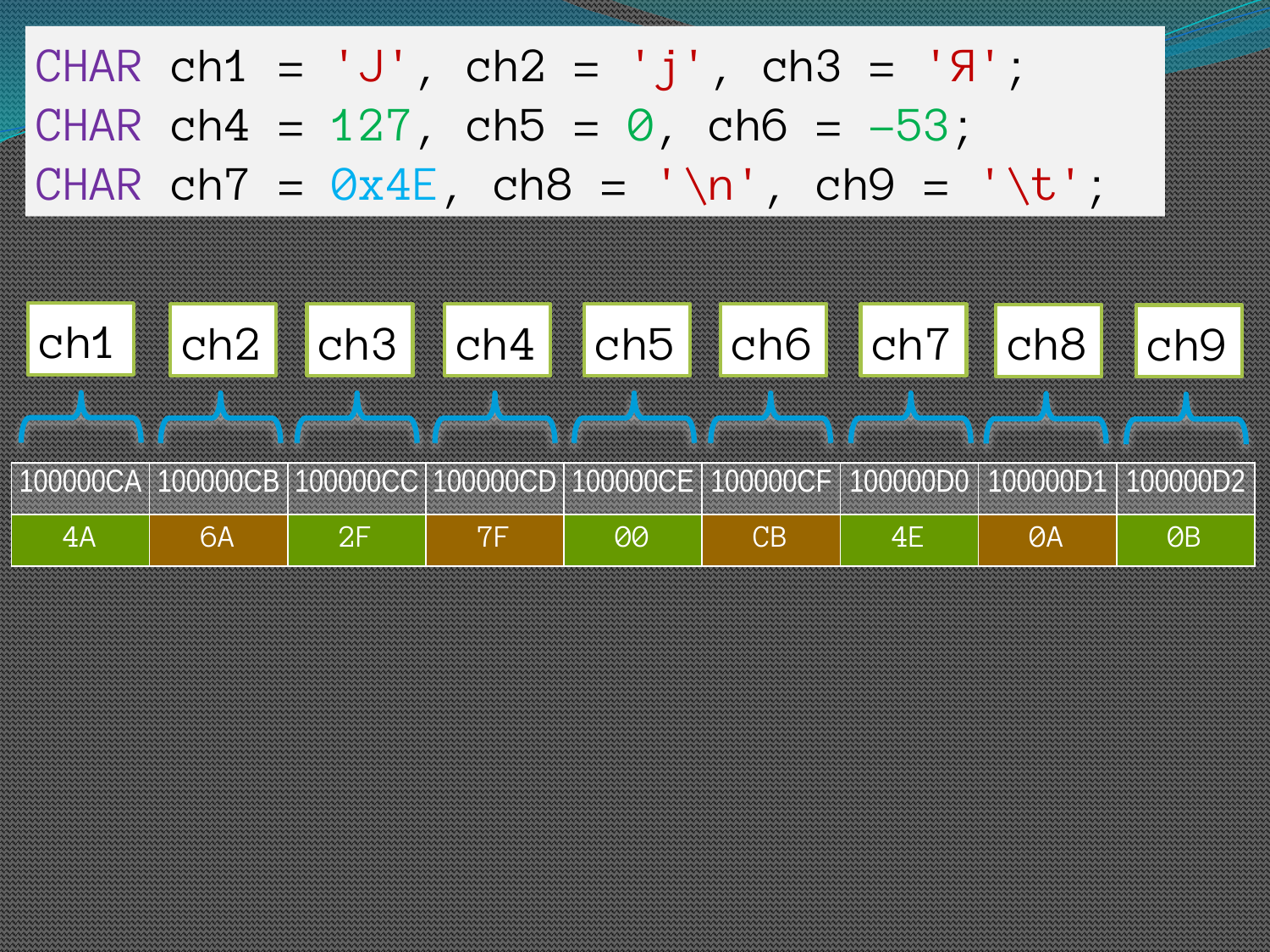

CHAR ch1 = 'J', ch2 = 'j', ch3 = 'Я';
CHAR ch4 = 127, ch5 = 0, ch6 = -53;
CHAR ch7 = 0x4E, ch8 = '\n', ch9 = '\t';
ch1
ch2
ch3
ch4
ch5
ch6
ch7
ch8
ch9

| 100000CA | 100000CB | 100000CC | 100000CD | 100000CE | 100000CF | 100000D0 | 100000D1 | 100000D2 |
| --- | --- | --- | --- | --- | --- | --- | --- | --- |
| 4A | 6A | 2F | 7F | 00 | CB | 4E | 0A | 0B |